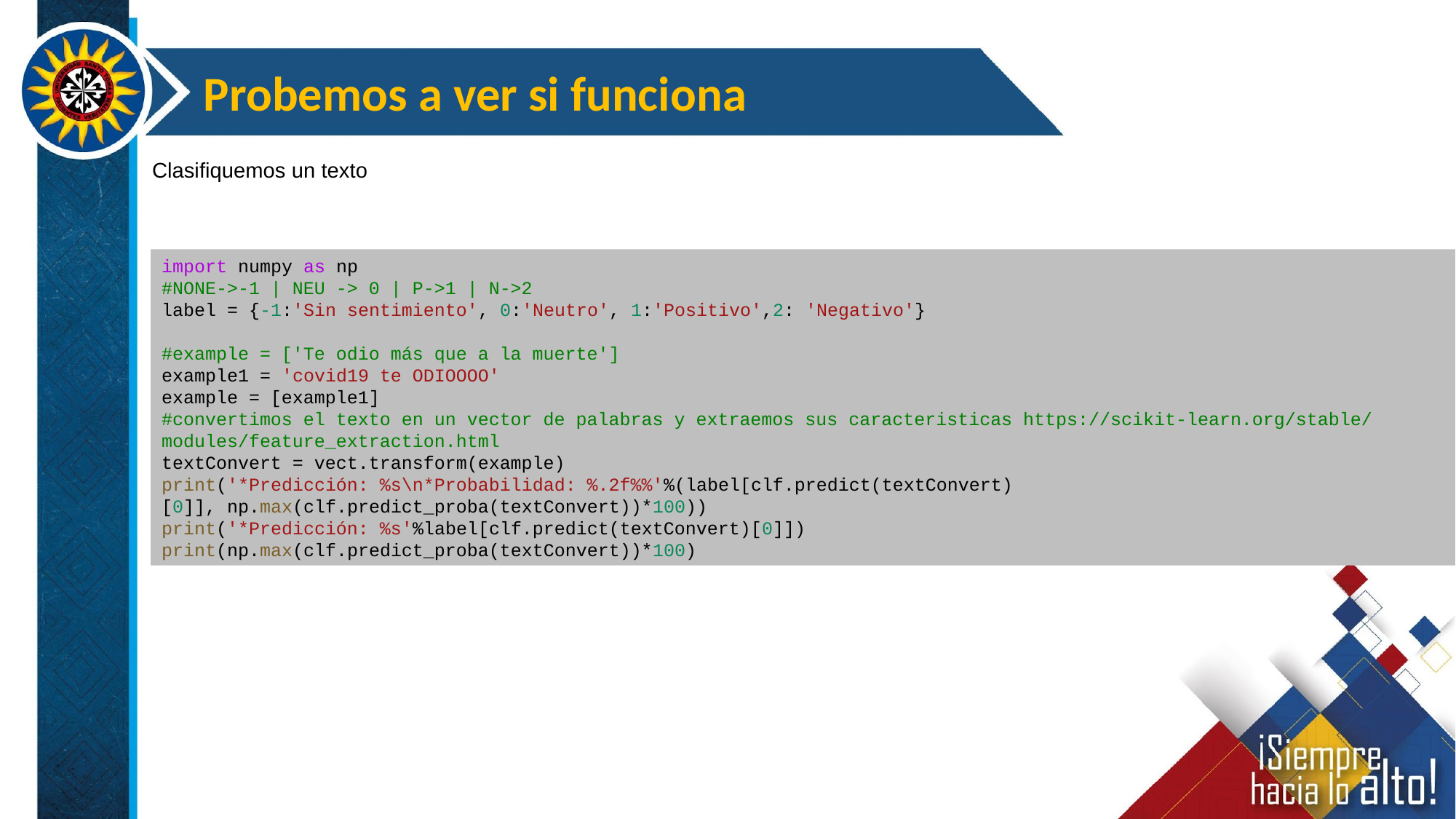

Probemos a ver si funciona
Clasifiquemos un texto
import numpy as np
#NONE->-1 | NEU -> 0 | P->1 | N->2
label = {-1:'Sin sentimiento', 0:'Neutro', 1:'Positivo',2: 'Negativo'}
#example = ['Te odio más que a la muerte']
example1 = 'covid19 te ODIOOOO'
example = [example1]
#convertimos el texto en un vector de palabras y extraemos sus caracteristicas https://scikit-learn.org/stable/modules/feature_extraction.html
textConvert = vect.transform(example)
print('*Predicción: %s\n*Probabilidad: %.2f%%'%(label[clf.predict(textConvert)[0]], np.max(clf.predict_proba(textConvert))*100))
print('*Predicción: %s'%label[clf.predict(textConvert)[0]])
print(np.max(clf.predict_proba(textConvert))*100)